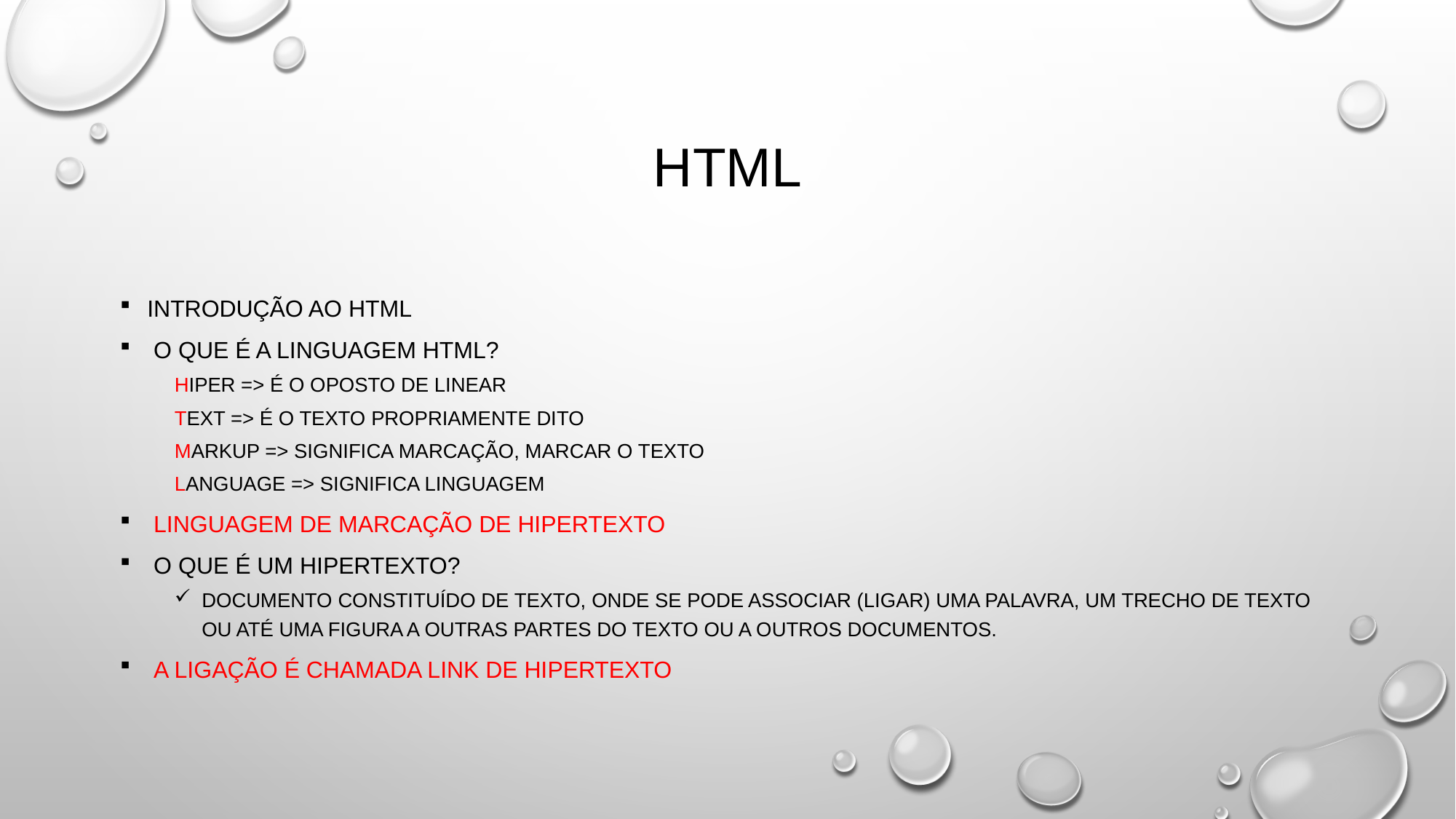

# HTML
Introdução ao HTML
 O que é a linguagem HTML?
Hiper => é o oposto de linear
Text => é o texto propriamente dito
Markup => significa marcação, marcar o texto
Language => significa linguagem
 Linguagem de marcação de hipertexto
 O que é um hipertexto?
documento constituído de texto, onde se pode associar (ligar) uma palavra, um trecho de texto ou até uma figura a outras partes do texto ou a outros documentos.
 A ligação é chamada link de hipertexto